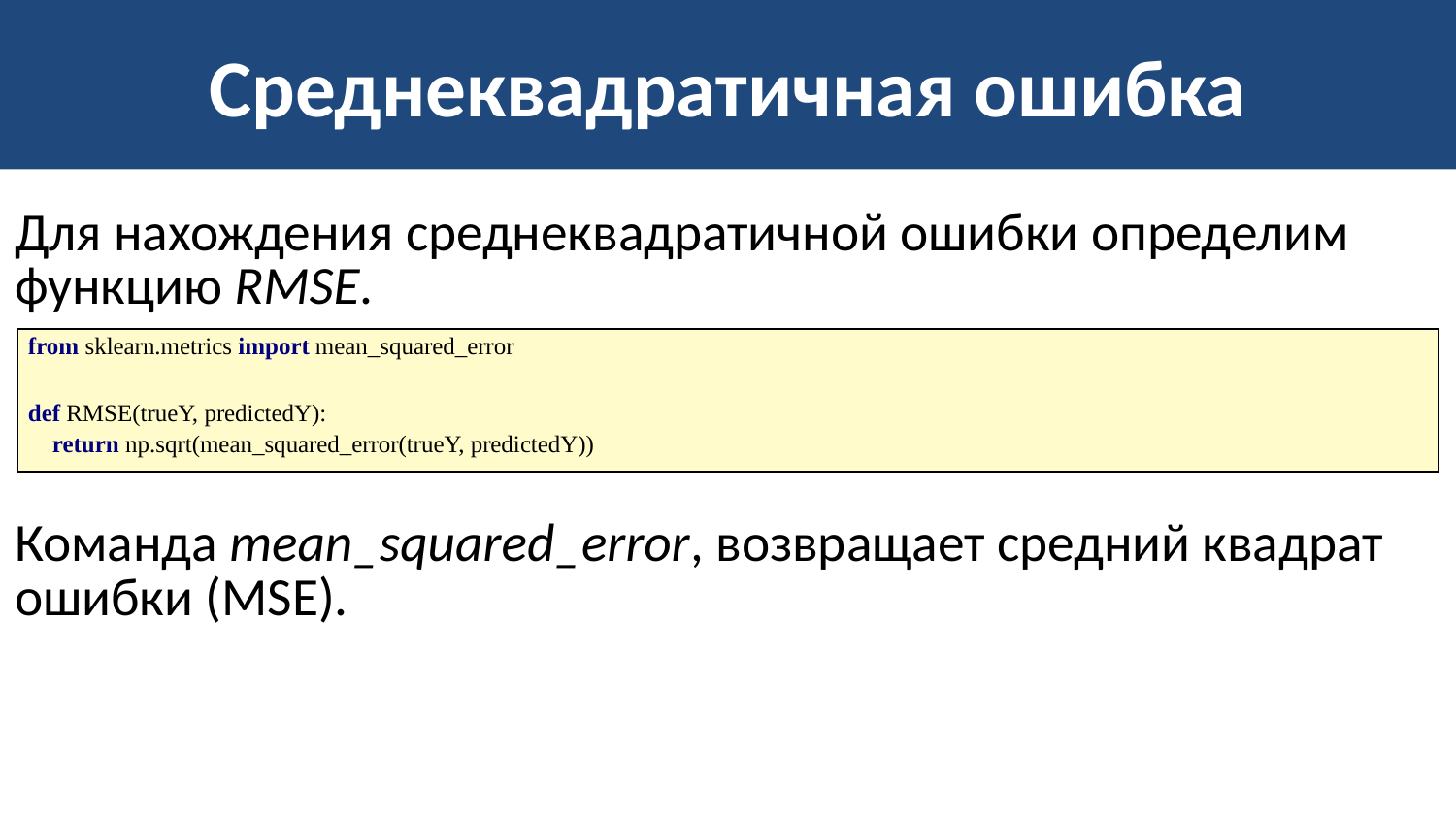

# Среднеквадратичная ошибка
Для нахождения среднеквадратичной ошибки определим функцию RMSE.

Команда mean_squared_error, возвращает средний квадрат ошибки (MSE).
| from sklearn.metrics import mean\_squared\_error def RMSE(trueY, predictedY): return np.sqrt(mean\_squared\_error(trueY, predictedY)) |
| --- |